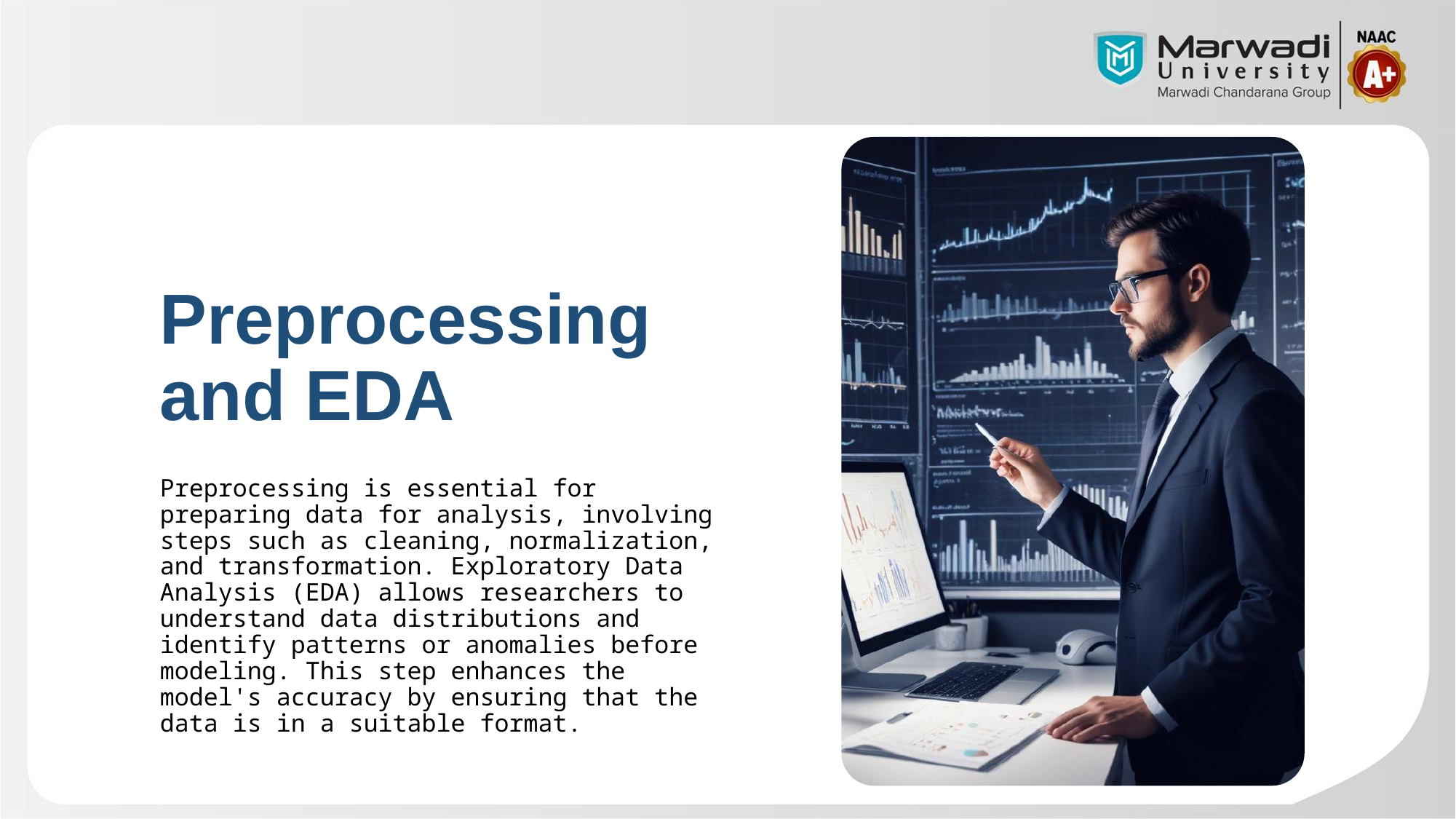

# Preprocessing and EDA

Preprocessing is essential for preparing data for analysis, involving steps such as cleaning, normalization, and transformation. Exploratory Data Analysis (EDA) allows researchers to understand data distributions and identify patterns or anomalies before modeling. This step enhances the model's accuracy by ensuring that the data is in a suitable format.